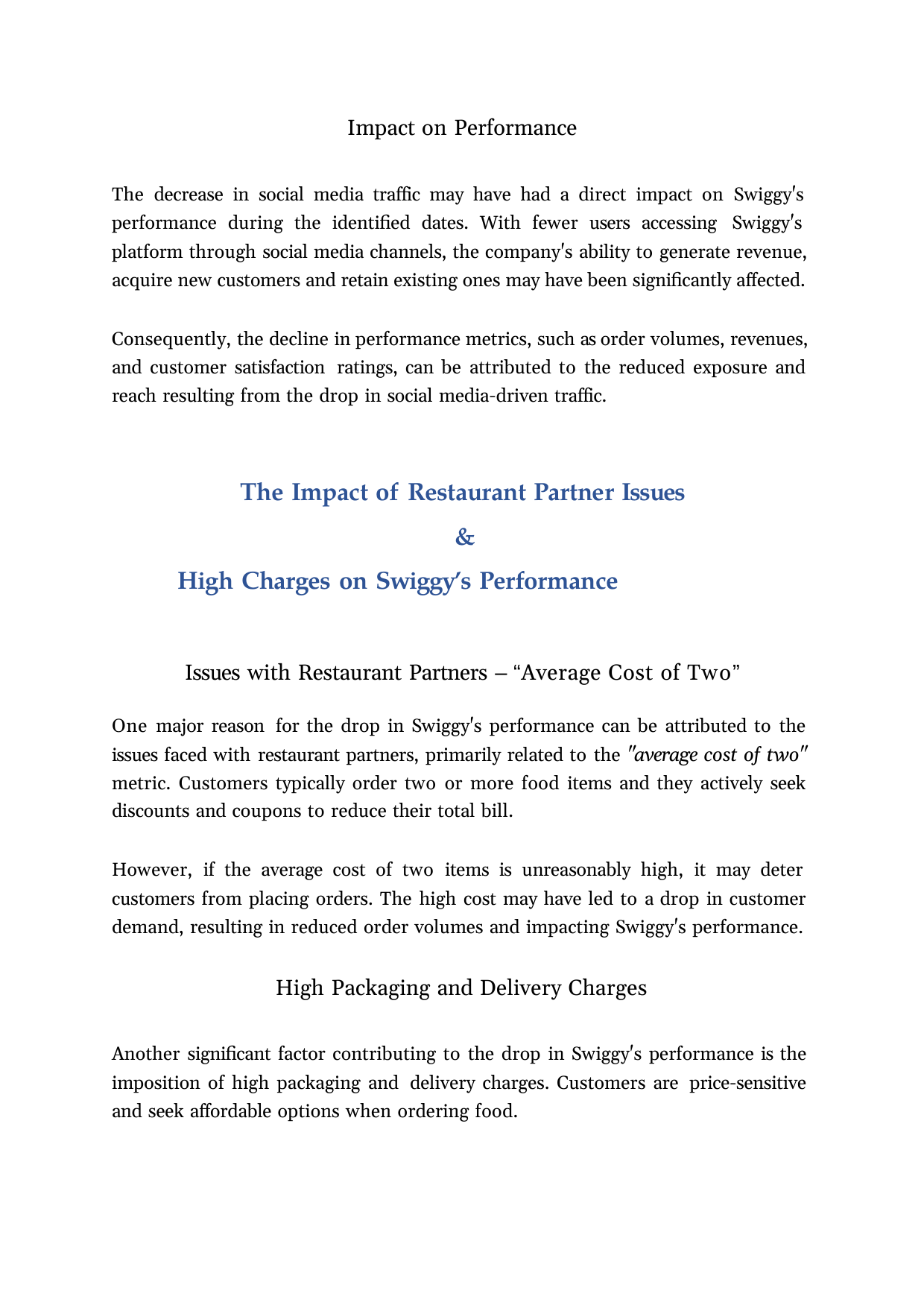

Impact on Performance

The decrease in social media traffic may have had a direct impact on Swiggy's  performance during the identified dates. With fewer users accessing Swiggy's  platform through social media channels, the company's ability to generate revenue,  acquire new customers and retain existing ones may have been significantly affected.

Consequently, the decline in performance metrics, such as order volumes, revenues,  and customer satisfaction ratings, can be attributed to the reduced exposure and  reach resulting from the drop in social media-driven traffic.

The Impact of Restaurant Partner Issues  &
High Charges on Swiggy’s Performance
Issues with Restaurant Partners – “Average Cost of Two”

One major reason for the drop in Swiggy's performance can be attributed to the  issues faced with restaurant partners, primarily related to the "average cost of two"  metric. Customers typically order two or more food items and they actively seek  discounts and coupons to reduce their total bill.

However, if the average cost of two items is unreasonably high, it may deter  customers from placing orders. The high cost may have led to a drop in customer  demand, resulting in reduced order volumes and impacting Swiggy's performance.

High Packaging and Delivery Charges

Another significant factor contributing to the drop in Swiggy's performance is the  imposition of high packaging and delivery charges. Customers are price-sensitive  and seek affordable options when ordering food.